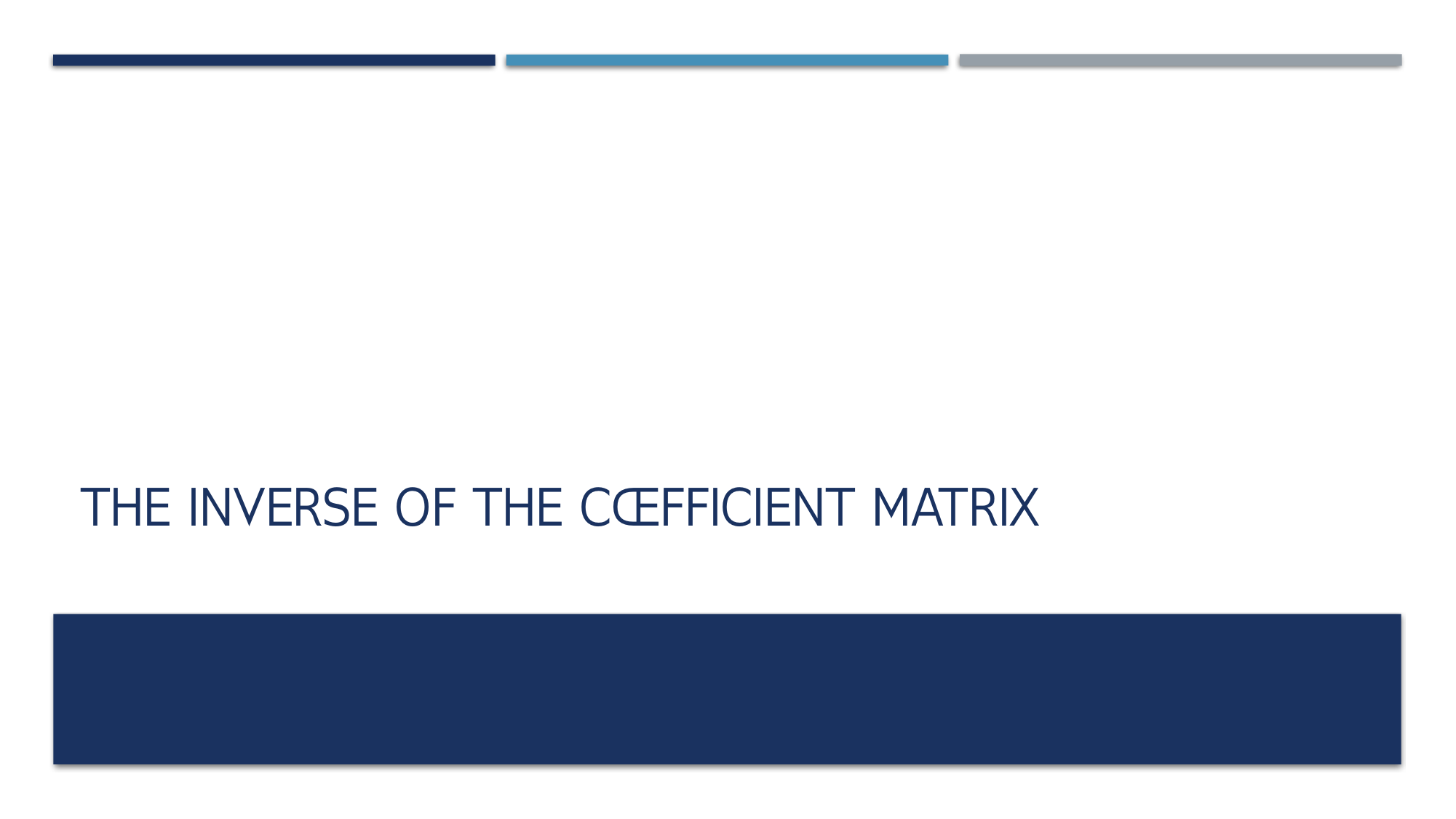

# THE INVERSE OF THE COEFFICIENT MATRIX